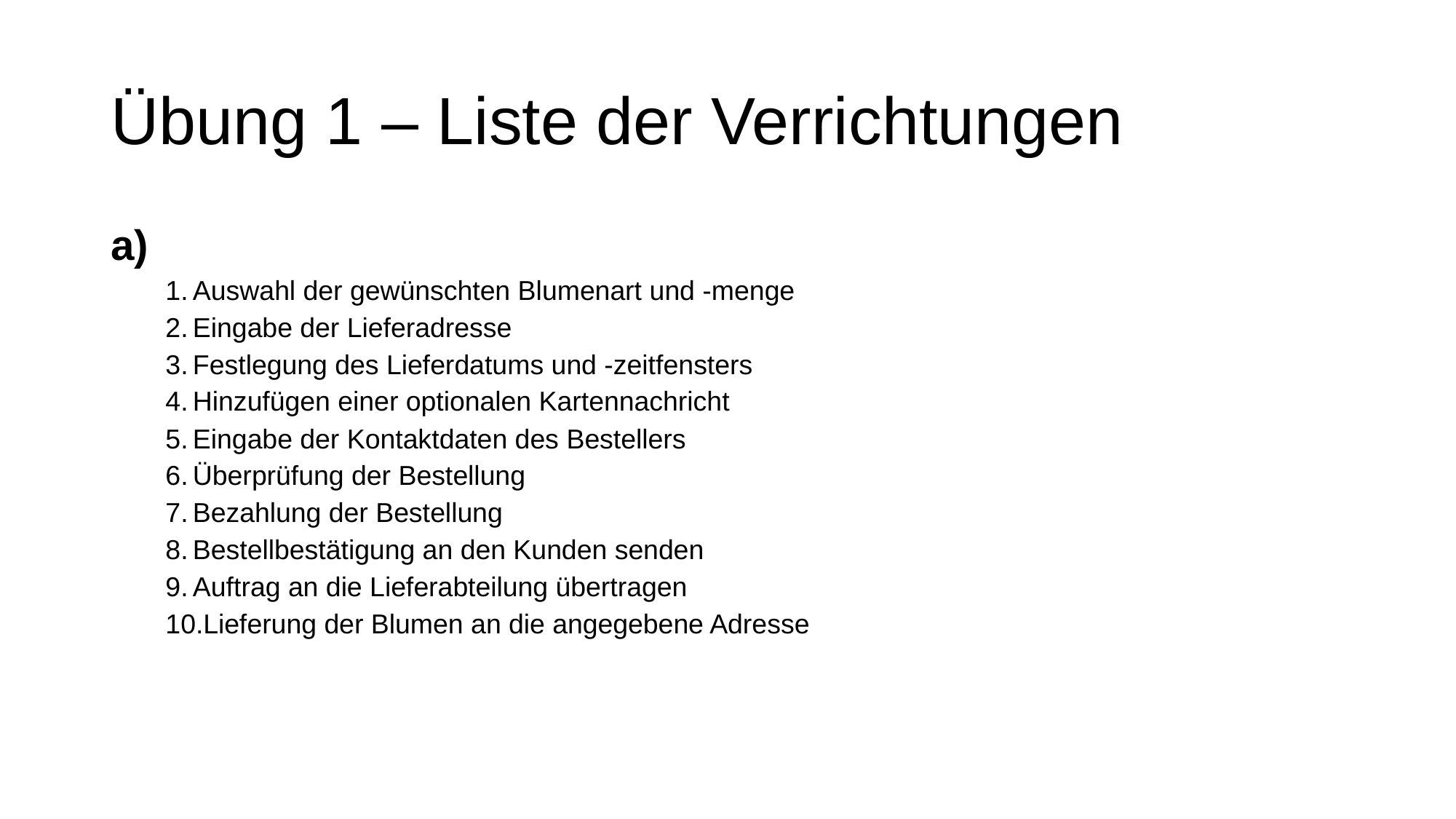

# Übung 1 – Liste der Verrichtungen
a)
Auswahl der gewünschten Blumenart und -menge
Eingabe der Lieferadresse
Festlegung des Lieferdatums und -zeitfensters
Hinzufügen einer optionalen Kartennachricht
Eingabe der Kontaktdaten des Bestellers
Überprüfung der Bestellung
Bezahlung der Bestellung
Bestellbestätigung an den Kunden senden
Auftrag an die Lieferabteilung übertragen
Lieferung der Blumen an die angegebene Adresse